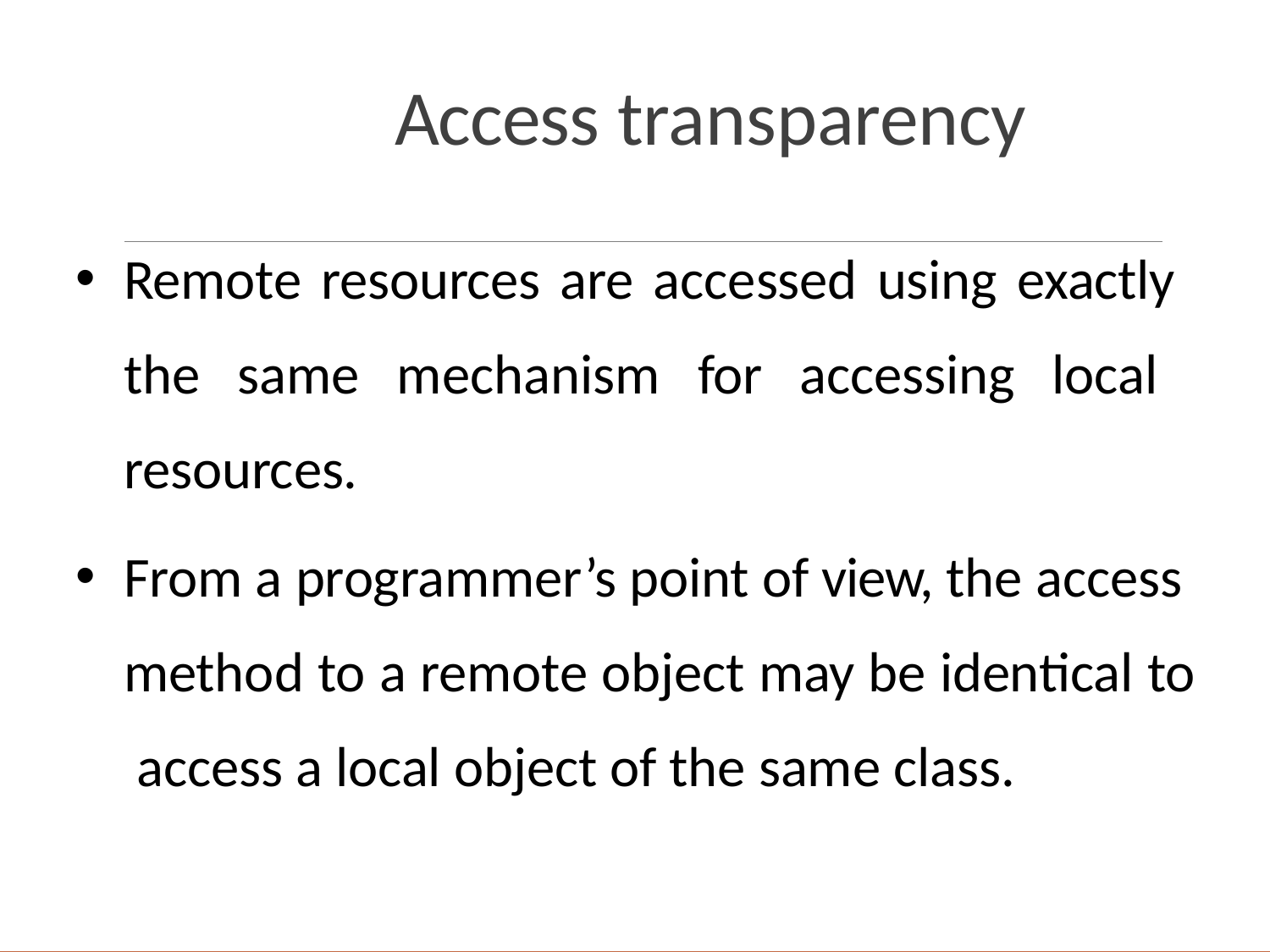

# Access transparency
Remote resources are accessed using exactly  the same mechanism for accessing local  resources.
From a programmer’s point of view, the access  method to a remote object may be identical to  access a local object of the same class.

Distributed Systems: Introduction to Distributed Systems. Mulei
17/01/2023
65